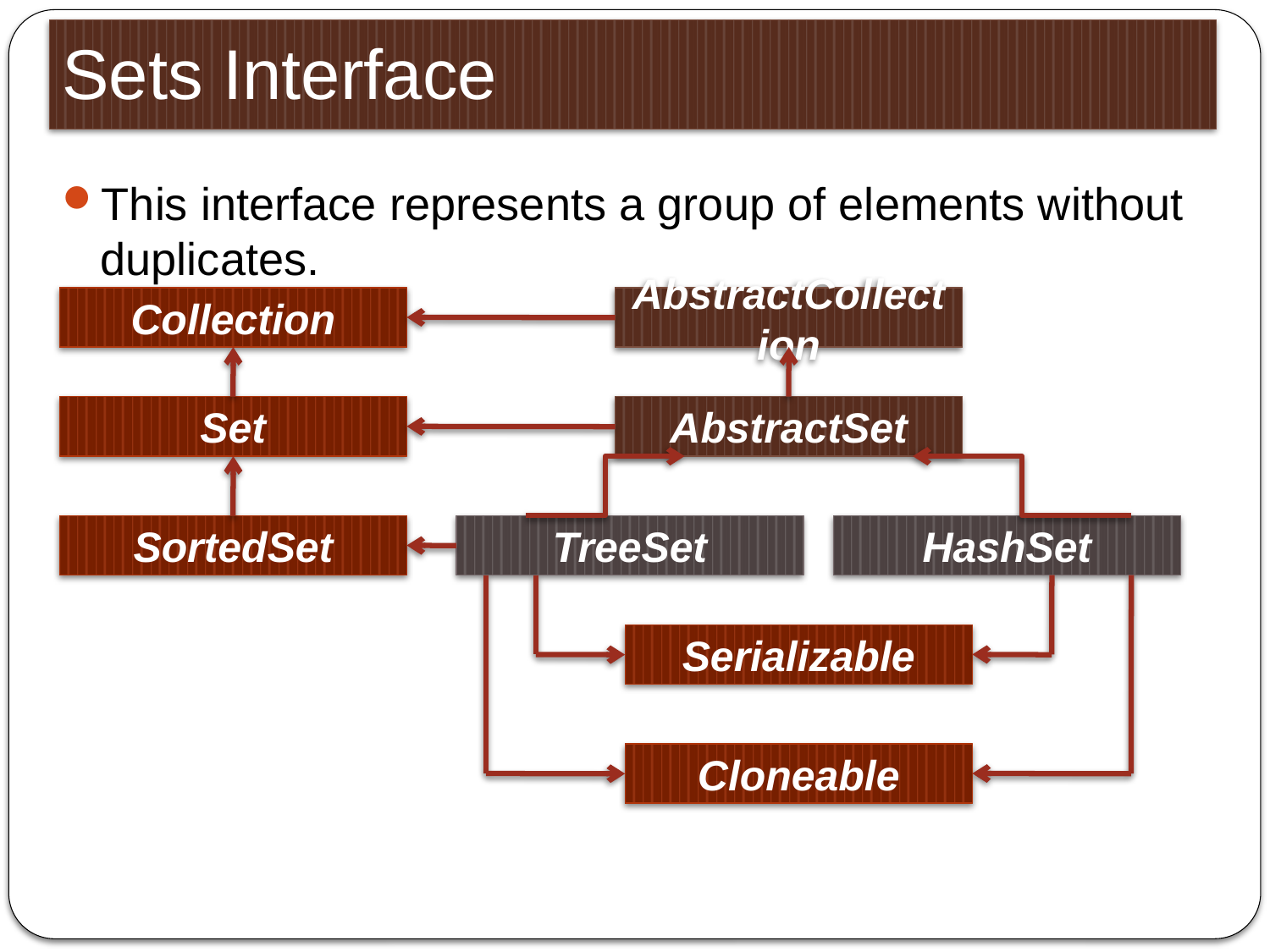

# Sets Interface
This interface represents a group of elements without duplicates.

Collection
AbstractCollection
Set
AbstractSet
SortedSet
TreeSet
HashSet
Serializable
Cloneable